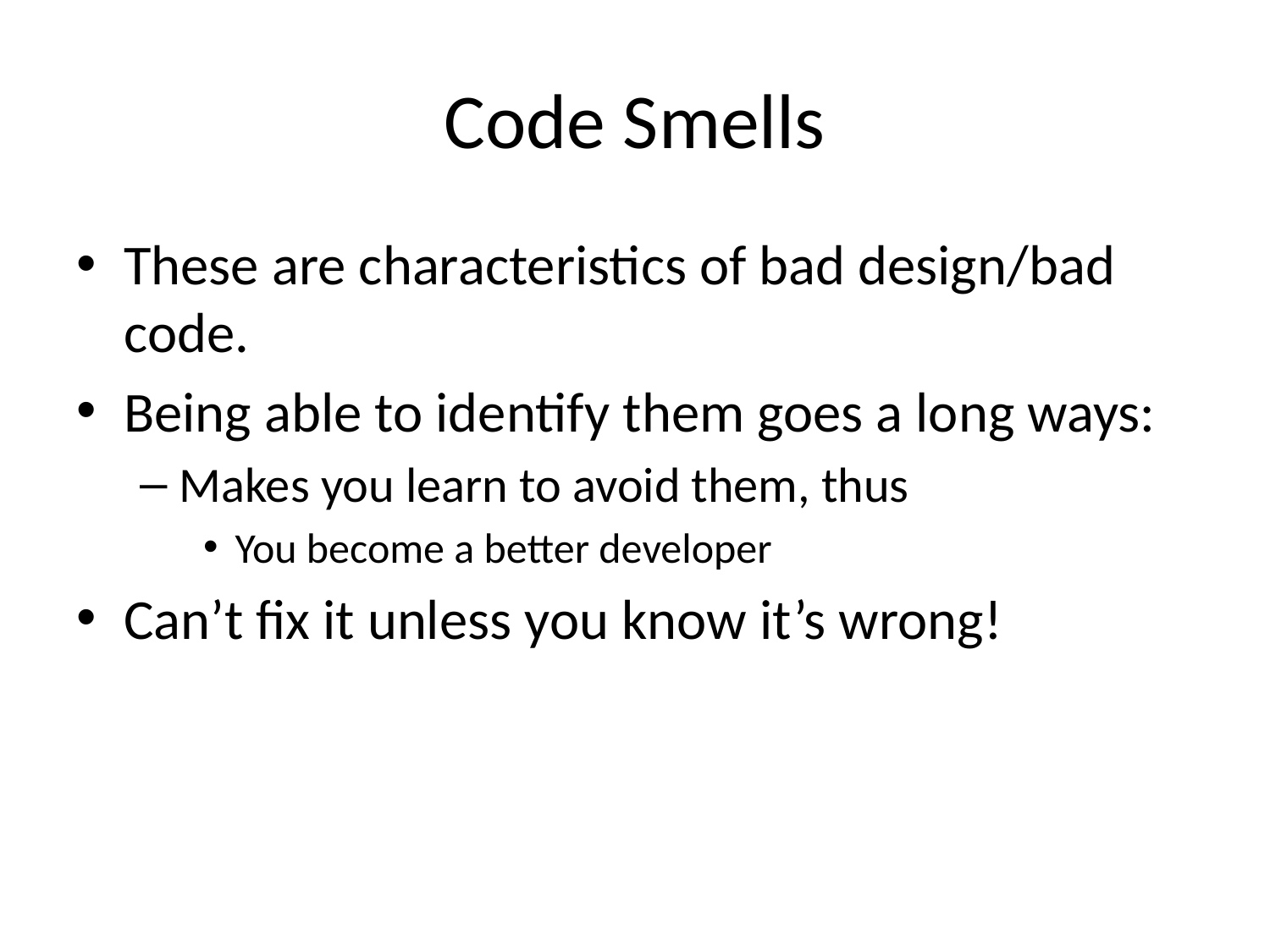

# Code Smells
These are characteristics of bad design/bad code.
Being able to identify them goes a long ways:
Makes you learn to avoid them, thus
You become a better developer
Can’t fix it unless you know it’s wrong!